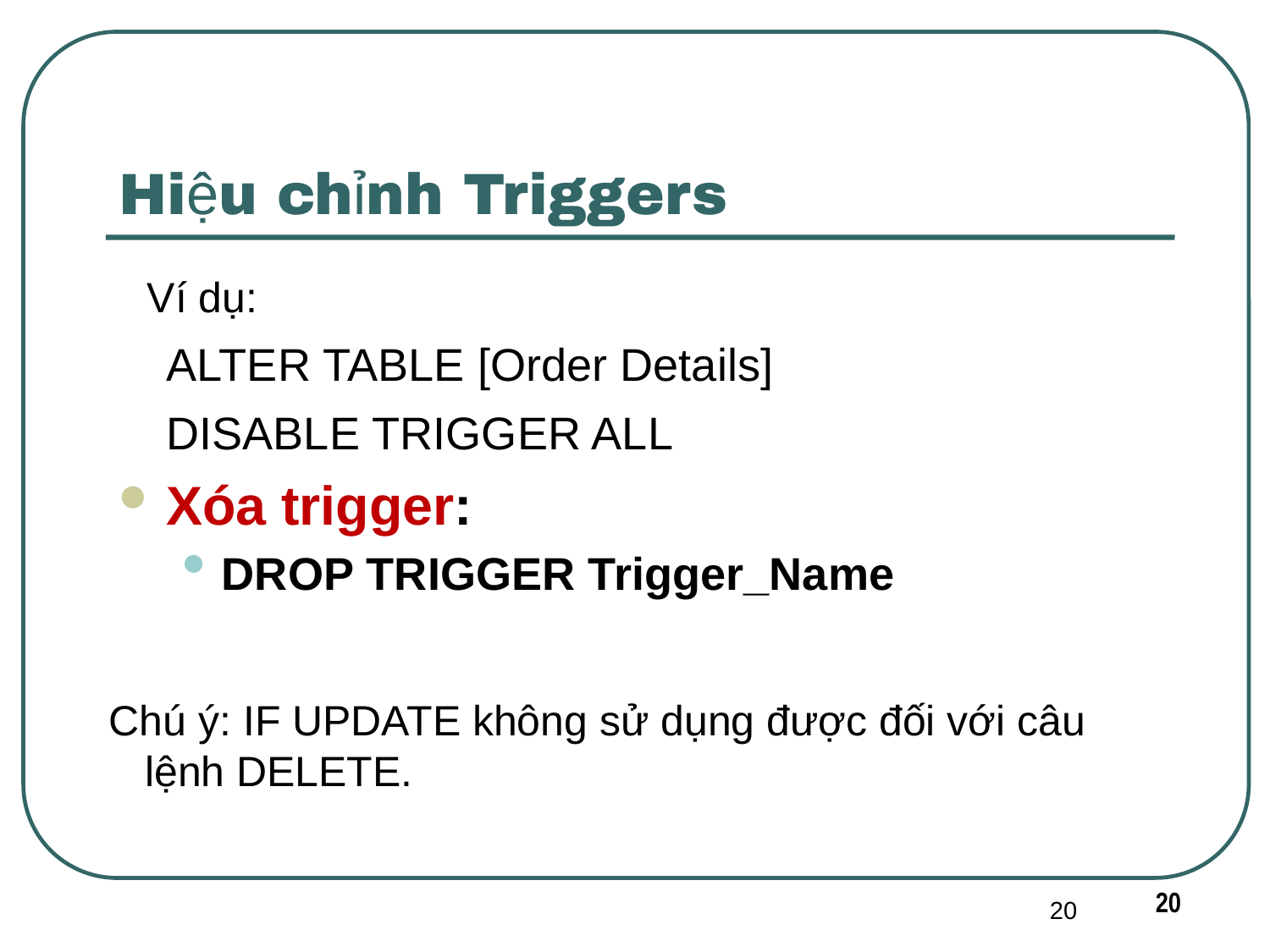

# Hiệu chỉnh Triggers
Ví dụ:
ALTER TABLE [Order Details]
DISABLE TRIGGER ALL
Xóa trigger:
DROP TRIGGER Trigger_Name

 Chú ý: IF UPDATE không sử dụng được đối với câu lệnh DELETE.
20